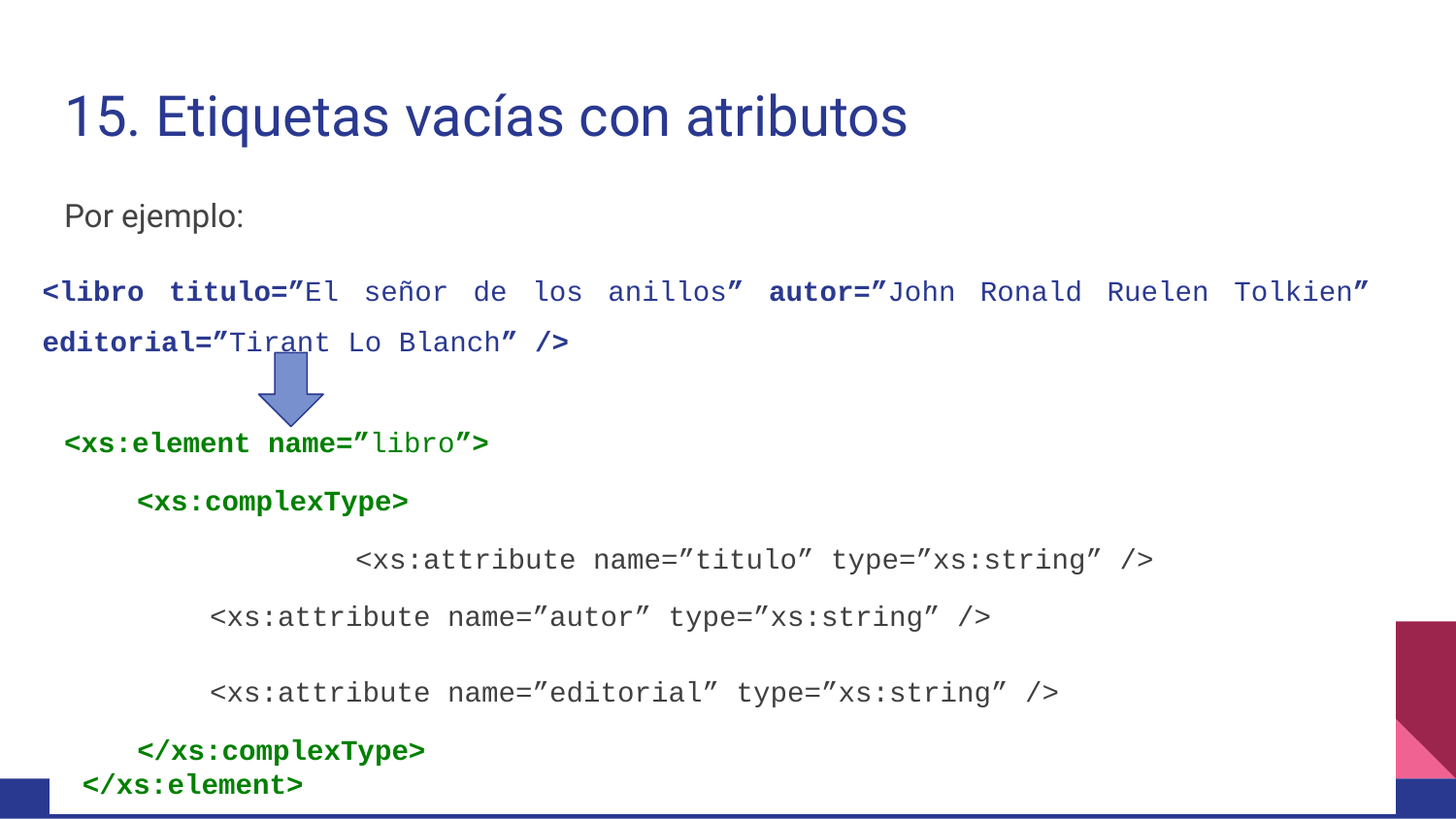

# 15. Etiquetas vacías con atributos
Por ejemplo:
<libro titulo=”El señor de los anillos” autor=”John Ronald Ruelen Tolkien” editorial=”Tirant Lo Blanch” />

<xs:element name=”libro”>
<xs:complexType>
		<xs:attribute name=”titulo” type=”xs:string” />
<xs:attribute name=”autor” type=”xs:string” />
<xs:attribute name=”editorial” type=”xs:string” />
</xs:complexType>
</xs:element>